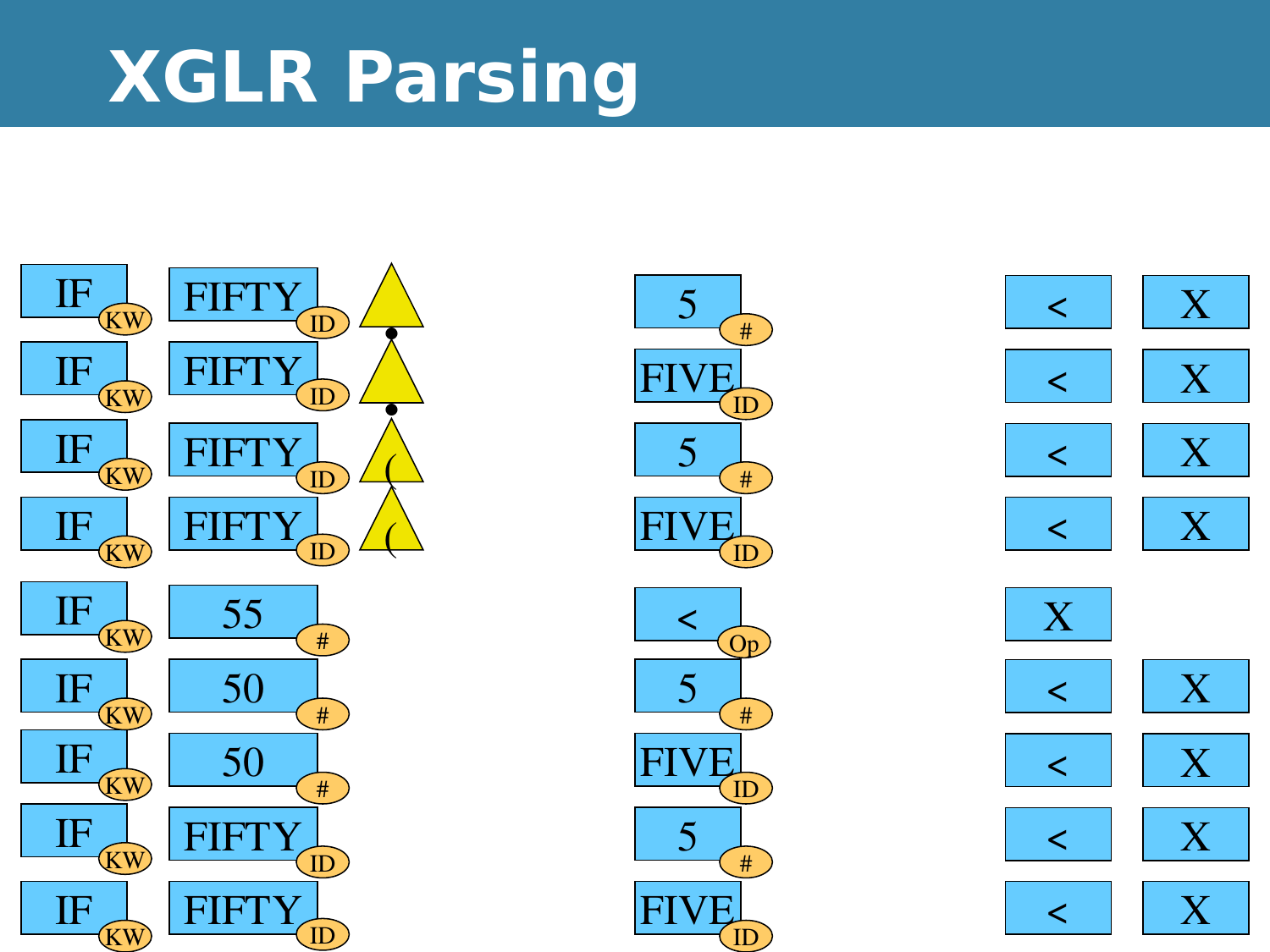

# XGLR Parsing
.
IF
KW
FIFTY
5
<
X
ID
#
.
IF
FIFTY
FIVE
<
X
ID
KW
ID
(
IF
KW
FIFTY
5
<
X
ID
#
(
IF
FIFTY
FIVE
<
X
ID
KW
ID
IF
KW
55
<
X
#
Op
IF
KW
50
5
<
X
#
#
IF
KW
50
FIVE
<
X
#
ID
IF
KW
FIFTY
5
<
X
ID
#
IF
FIFTY
FIVE
<
X
ID
KW
ID